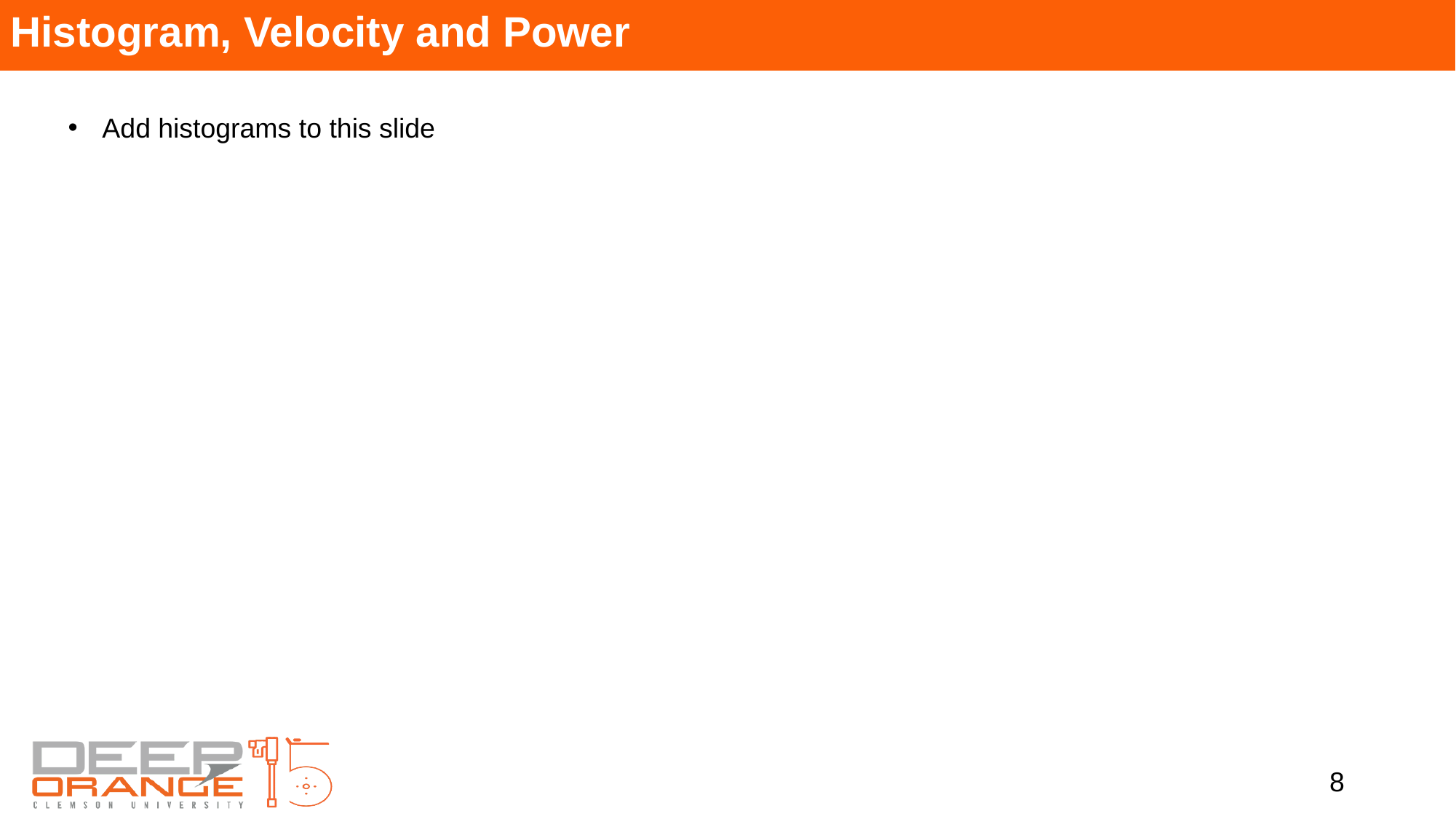

# Histogram, Velocity and Power
Add histograms to this slide
8